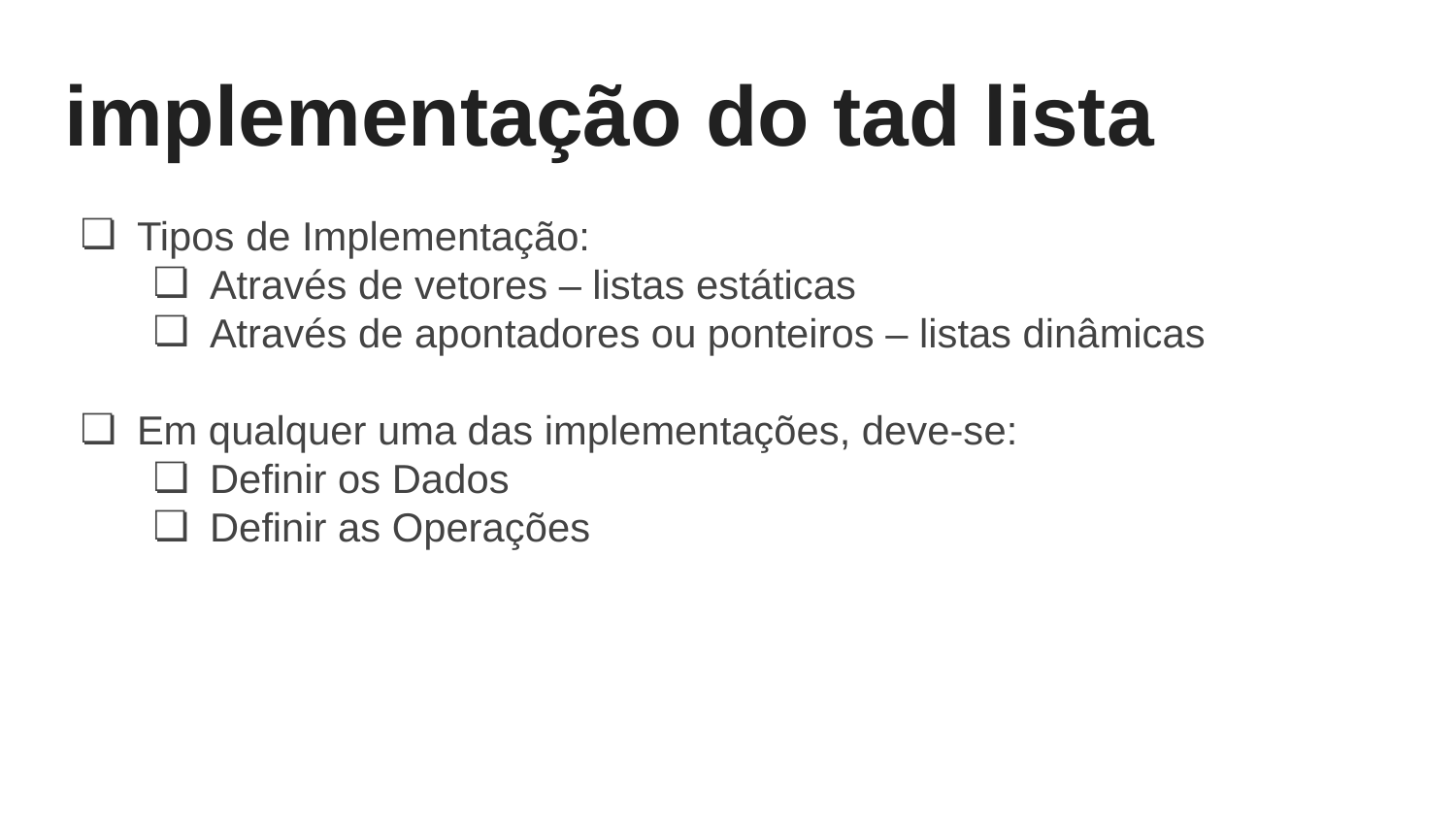

# implementação do tad lista
Tipos de Implementação:
Através de vetores – listas estáticas
Através de apontadores ou ponteiros – listas dinâmicas

Em qualquer uma das implementações, deve-se:
Definir os Dados
Definir as Operações